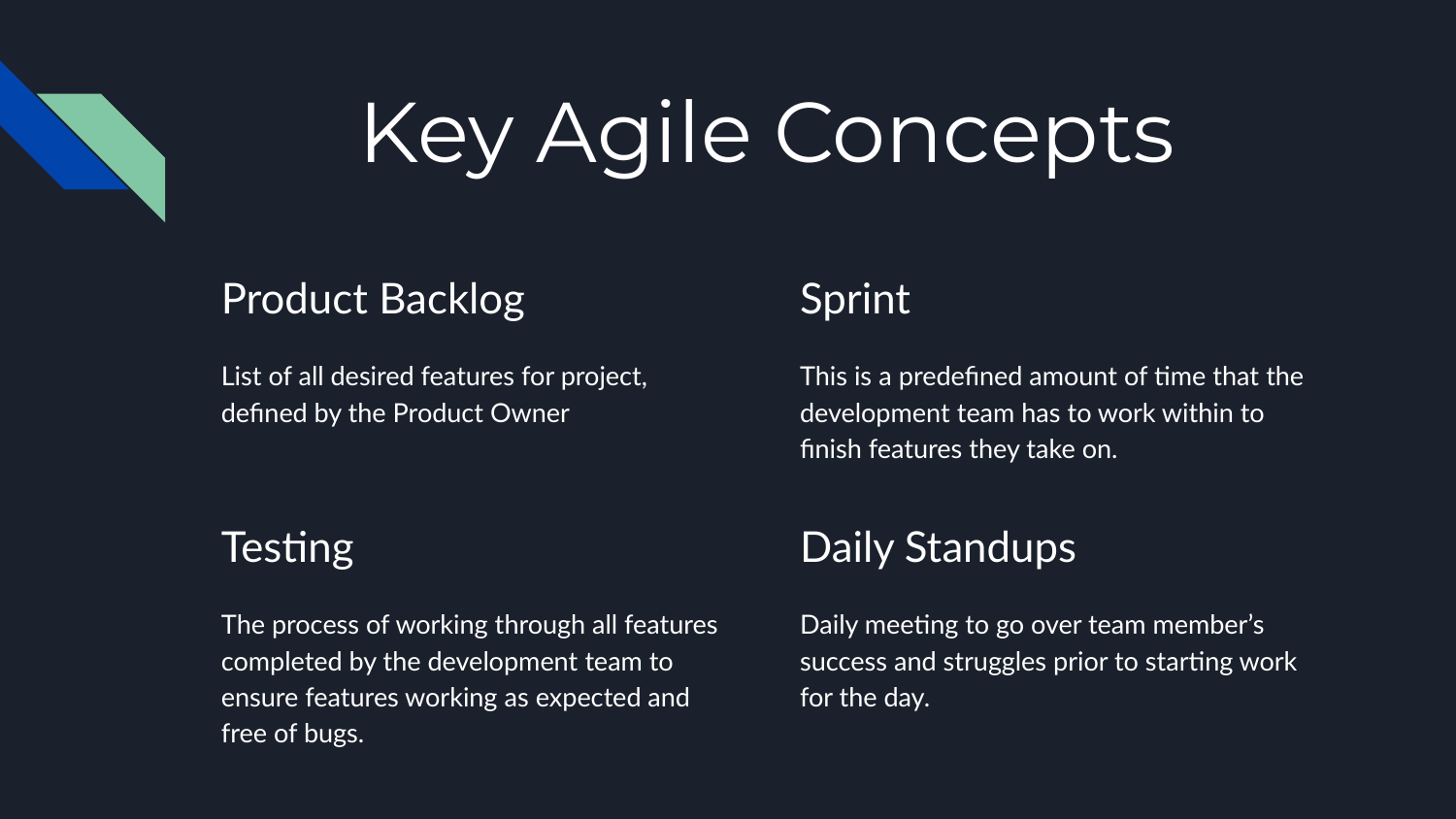

# Key Agile Concepts
Product Backlog
List of all desired features for project, defined by the Product Owner
Sprint
This is a predefined amount of time that the development team has to work within to finish features they take on.
Testing
The process of working through all features completed by the development team to ensure features working as expected and free of bugs.
Daily Standups
Daily meeting to go over team member’s success and struggles prior to starting work for the day.